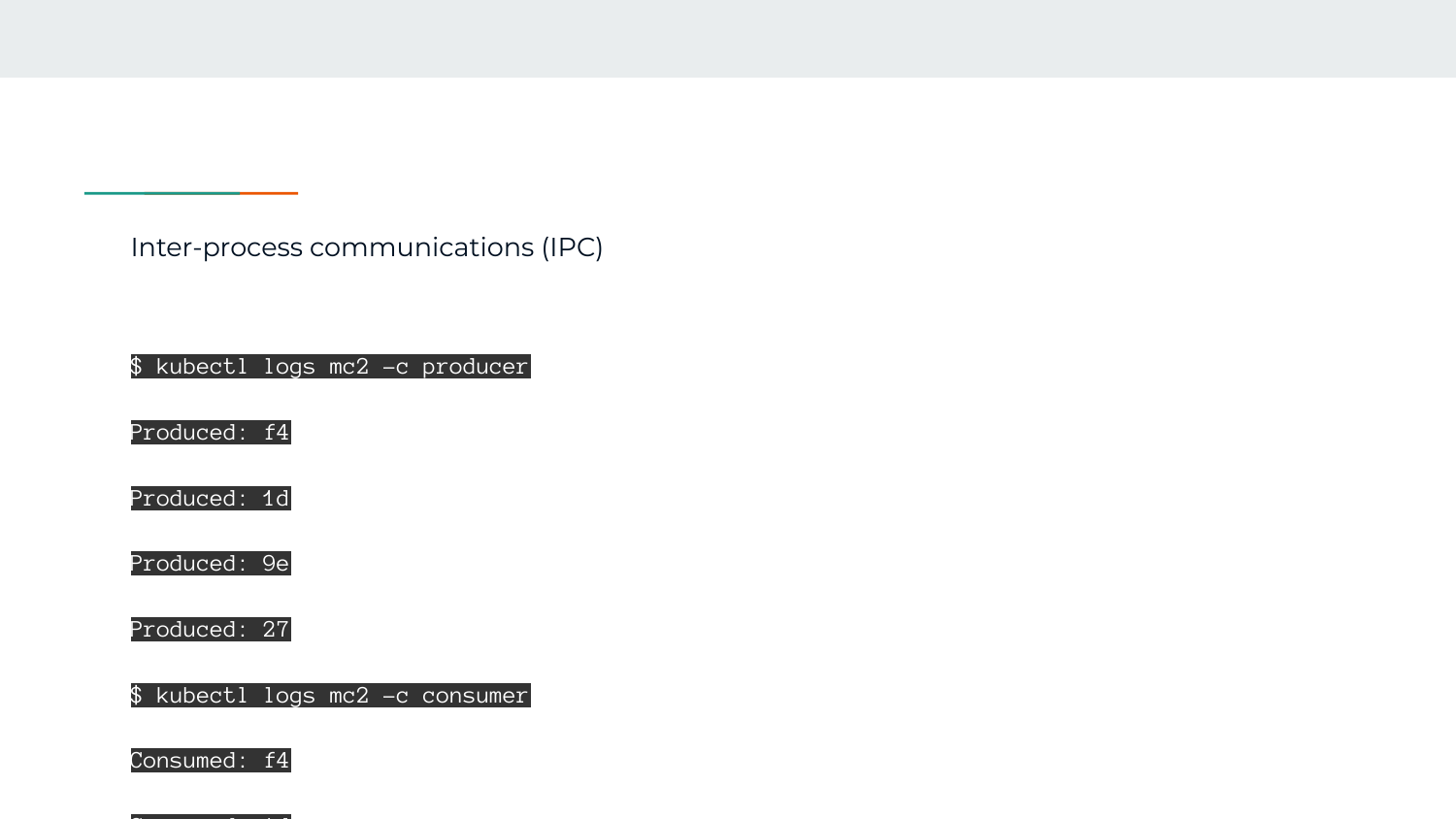

# Inter-process communications (IPC)

$ kubectl logs mc2 -c producer
Produced: f4
Produced: 1d
Produced: 9e
Produced: 27
$ kubectl logs mc2 -c consumer
Consumed: f4
Consumed: 1d
Consumed: 9e
Consumed: 27
Consumed: done